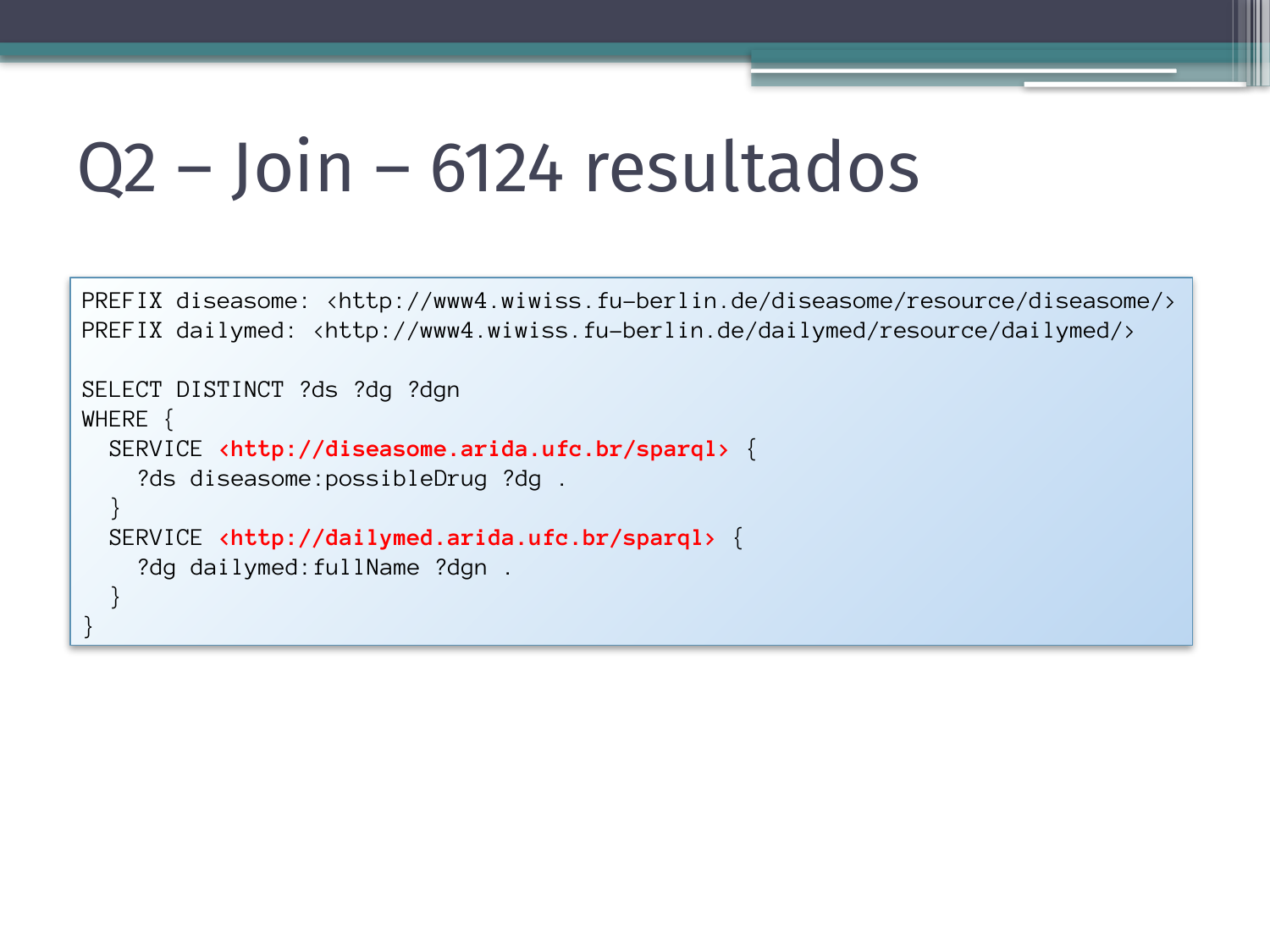

Q2 – Join – 6124 resultados
PREFIX diseasome: <http://www4.wiwiss.fu-berlin.de/diseasome/resource/diseasome/>
PREFIX dailymed: <http://www4.wiwiss.fu-berlin.de/dailymed/resource/dailymed/>

SELECT DISTINCT ?ds ?dg ?dgn
WHERE {
  SERVICE <http://diseasome.arida.ufc.br/sparql> {
    ?ds diseasome:possibleDrug ?dg .
  }
  SERVICE <http://dailymed.arida.ufc.br/sparql> {
    ?dg dailymed:fullName ?dgn .
  }
}